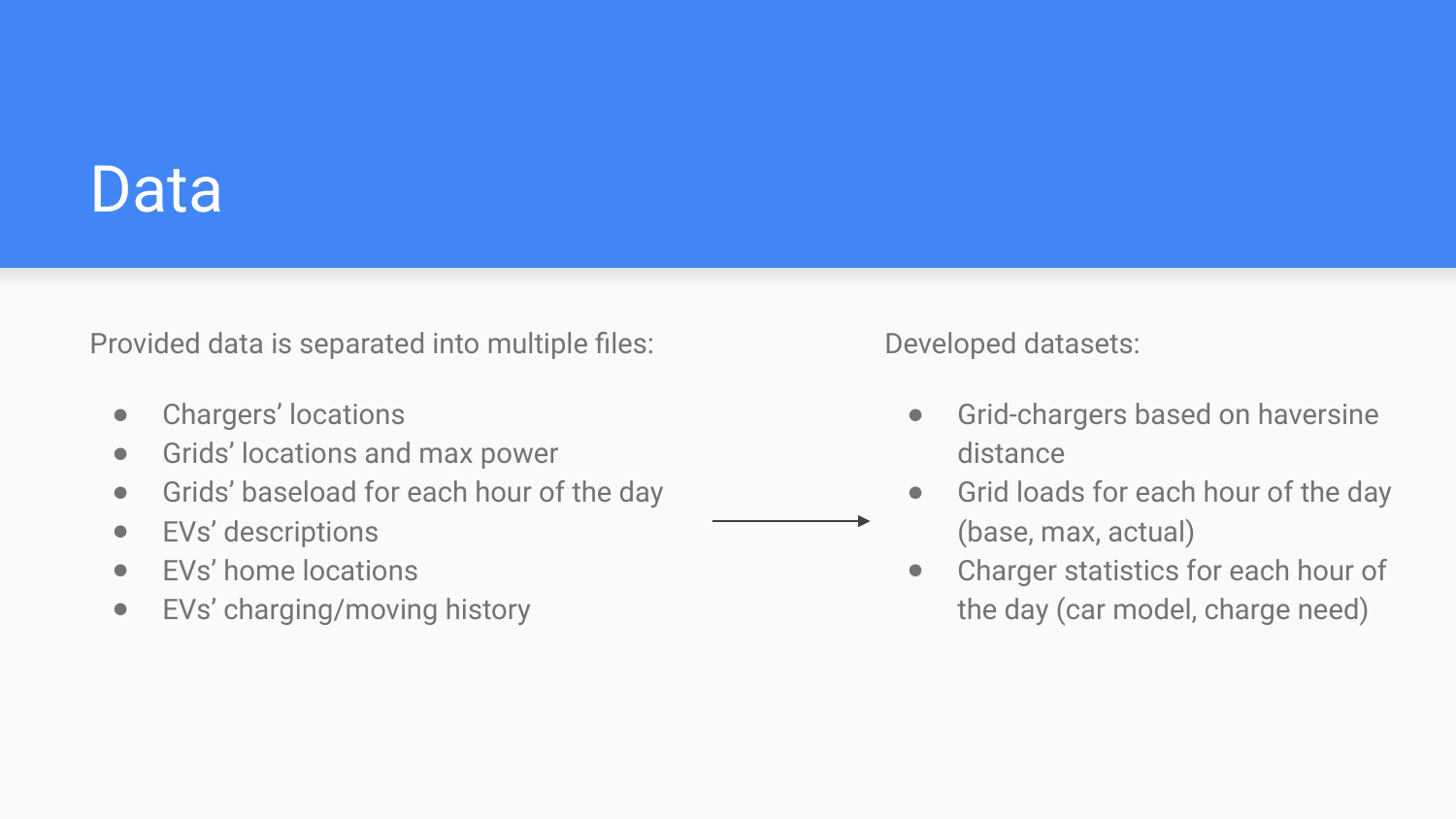

# Data
Provided data is separated into multiple files:
Chargers’ locations
Grids’ locations and max power
Grids’ baseload for each hour of the day
EVs’ descriptions
EVs’ home locations
EVs’ charging/moving history
Developed datasets:
Grid-chargers based on haversine distance
Grid loads for each hour of the day
(base, max, actual)
Charger statistics for each hour of the day (car model, charge need)